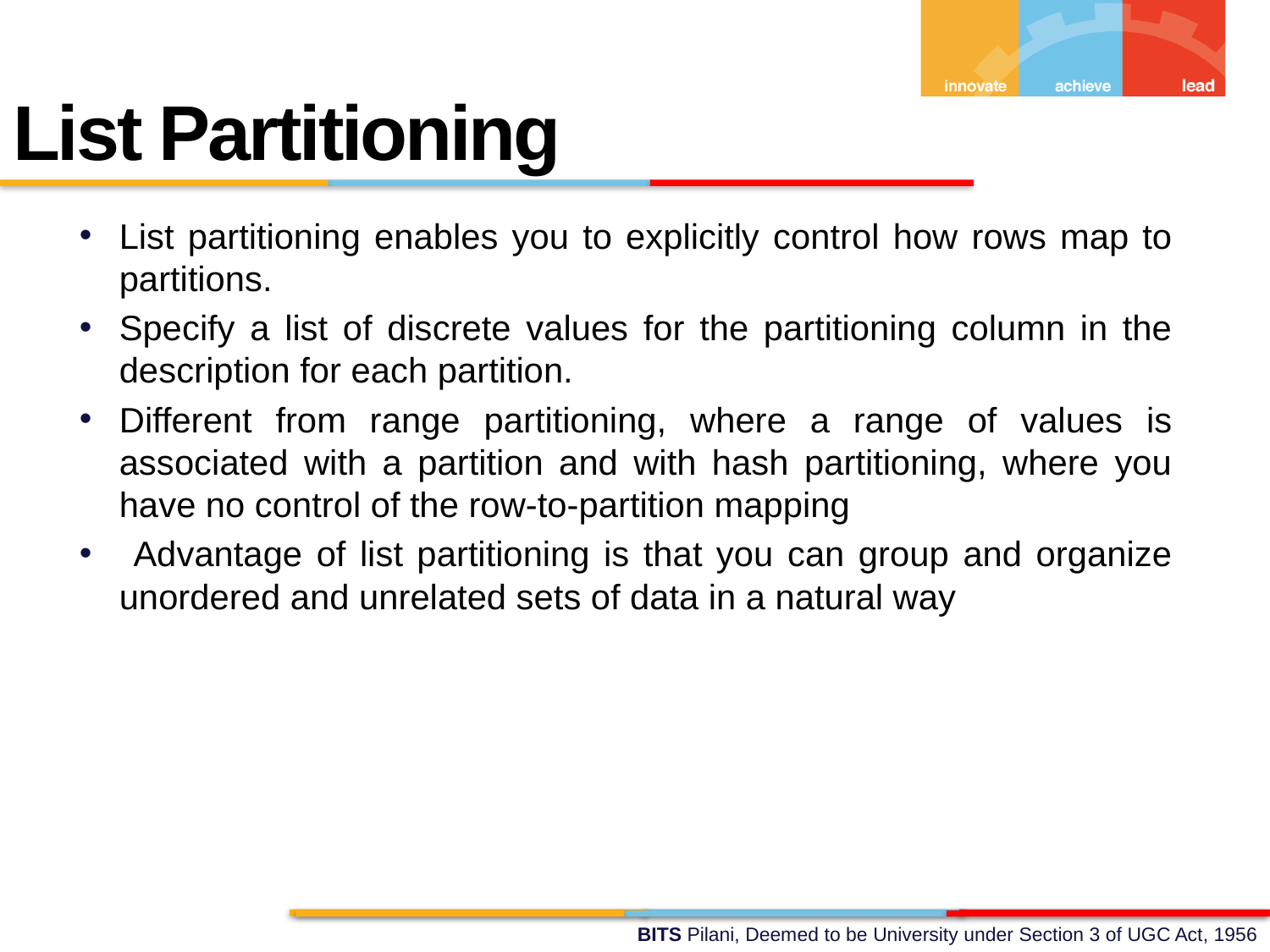

List Partitioning
List partitioning enables you to explicitly control how rows map to partitions.
Specify a list of discrete values for the partitioning column in the description for each partition.
Different from range partitioning, where a range of values is associated with a partition and with hash partitioning, where you have no control of the row-to-partition mapping
 Advantage of list partitioning is that you can group and organize unordered and unrelated sets of data in a natural way